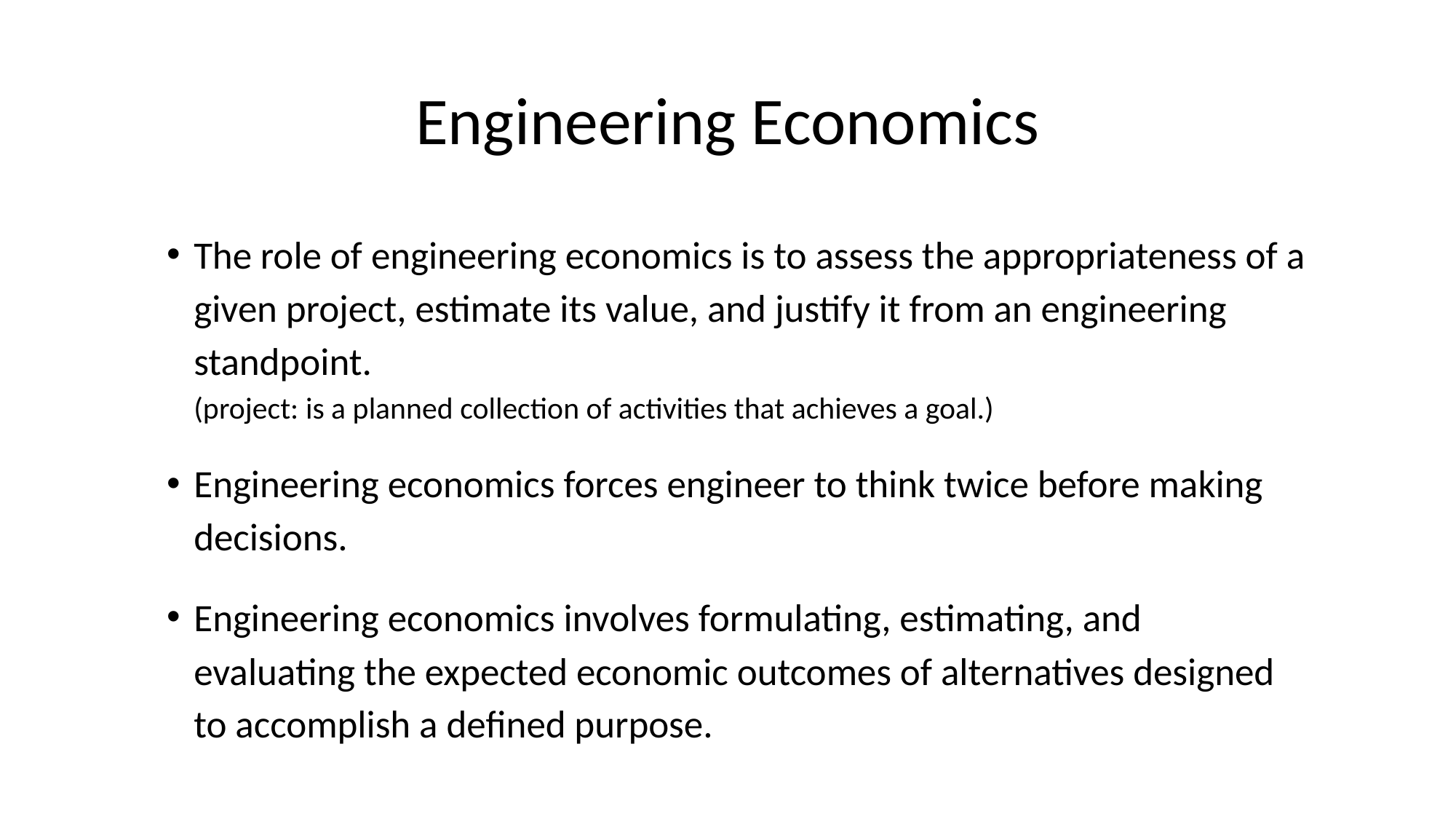

# Engineering Economics
The role of engineering economics is to assess the appropriateness of a given project, estimate its value, and justify it from an engineering standpoint.
(project: is a planned collection of activities that achieves a goal.)
Engineering economics forces engineer to think twice before making decisions.
Engineering economics involves formulating, estimating, and evaluating the expected economic outcomes of alternatives designed to accomplish a deﬁned purpose.